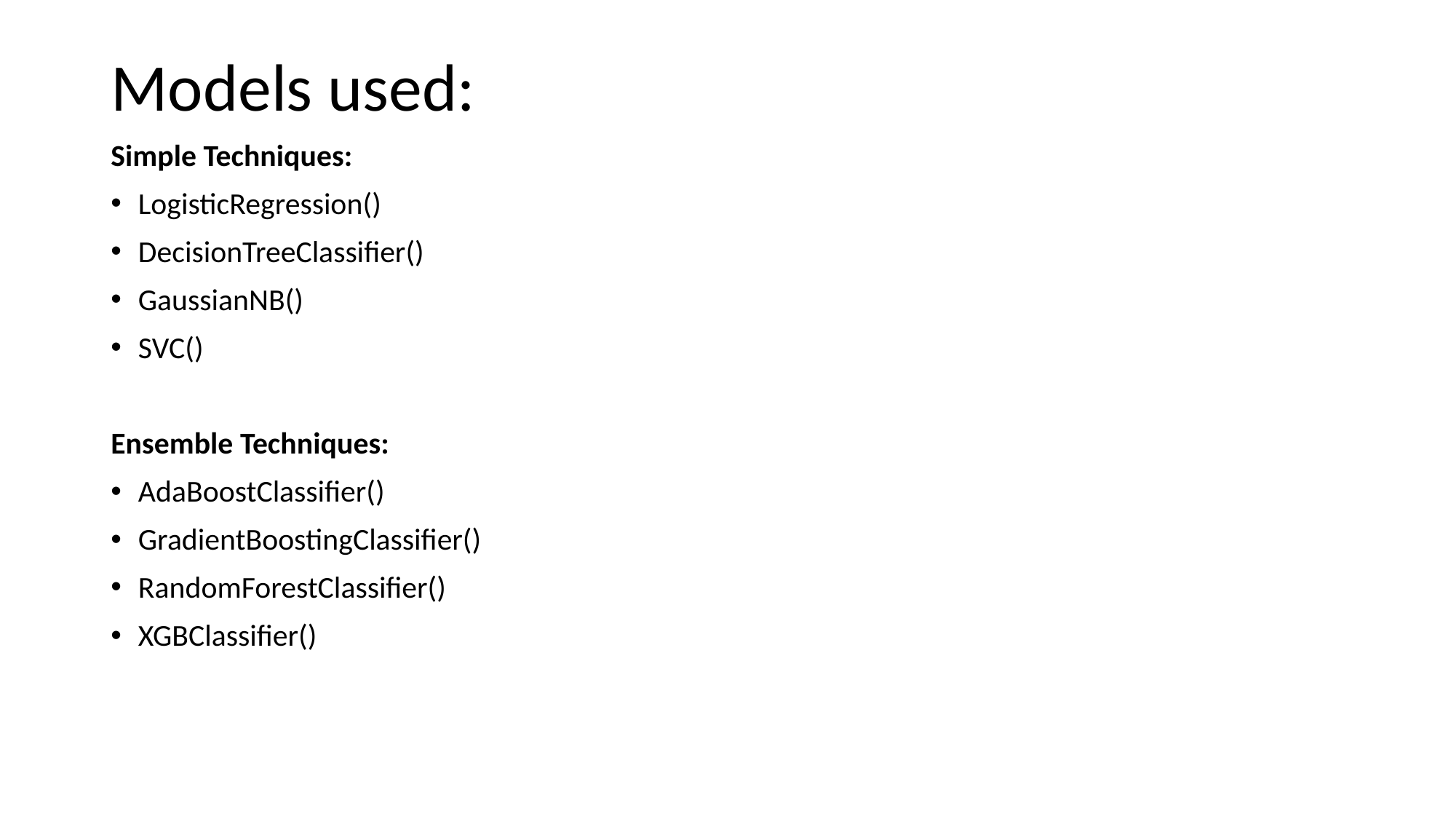

# Models used:
Simple Techniques:
LogisticRegression()
DecisionTreeClassifier()
GaussianNB()
SVC()

Ensemble Techniques:
AdaBoostClassifier()
GradientBoostingClassifier()
RandomForestClassifier()
XGBClassifier()